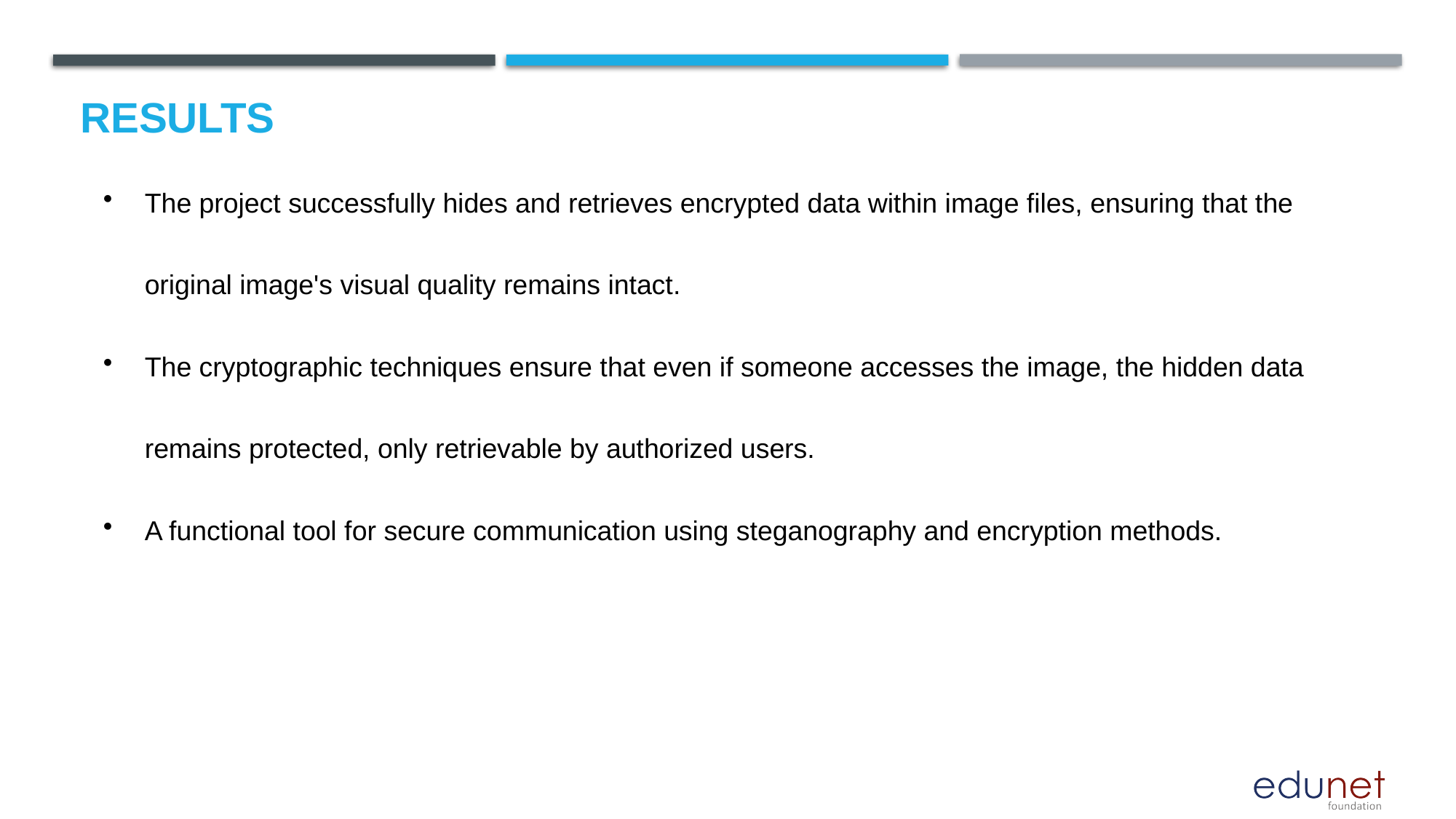

The project successfully hides and retrieves encrypted data within image files, ensuring that the original image's visual quality remains intact.
The cryptographic techniques ensure that even if someone accesses the image, the hidden data remains protected, only retrievable by authorized users.
A functional tool for secure communication using steganography and encryption methods.
# Results